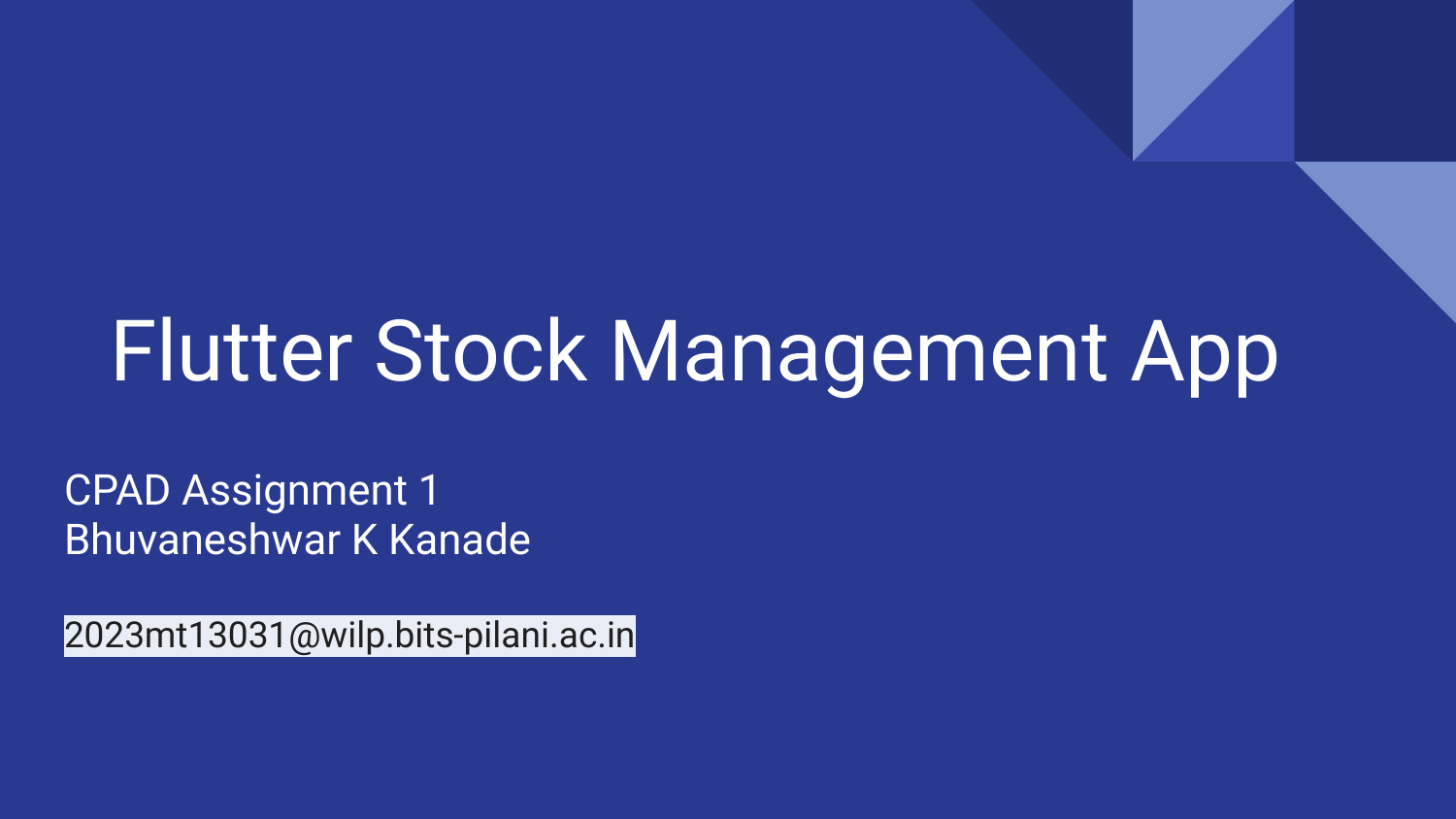

# Flutter Stock Management App
CPAD Assignment 1
Bhuvaneshwar K Kanade

2023mt13031@wilp.bits-pilani.ac.in